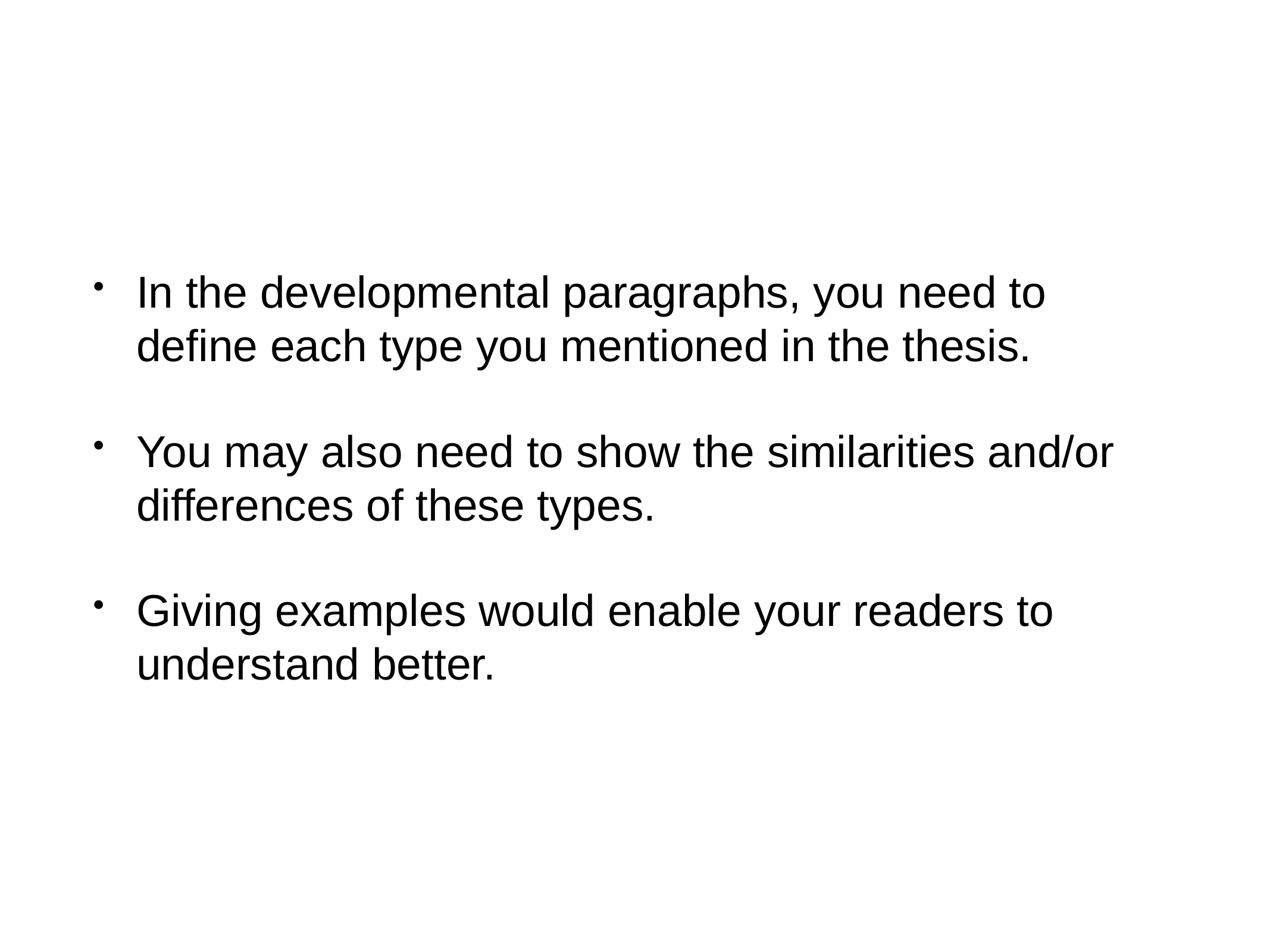

In the developmental paragraphs, you need to define each type you mentioned in the thesis.
You may also need to show the similarities and/or differences of these types.
Giving examples would enable your readers to understand better.